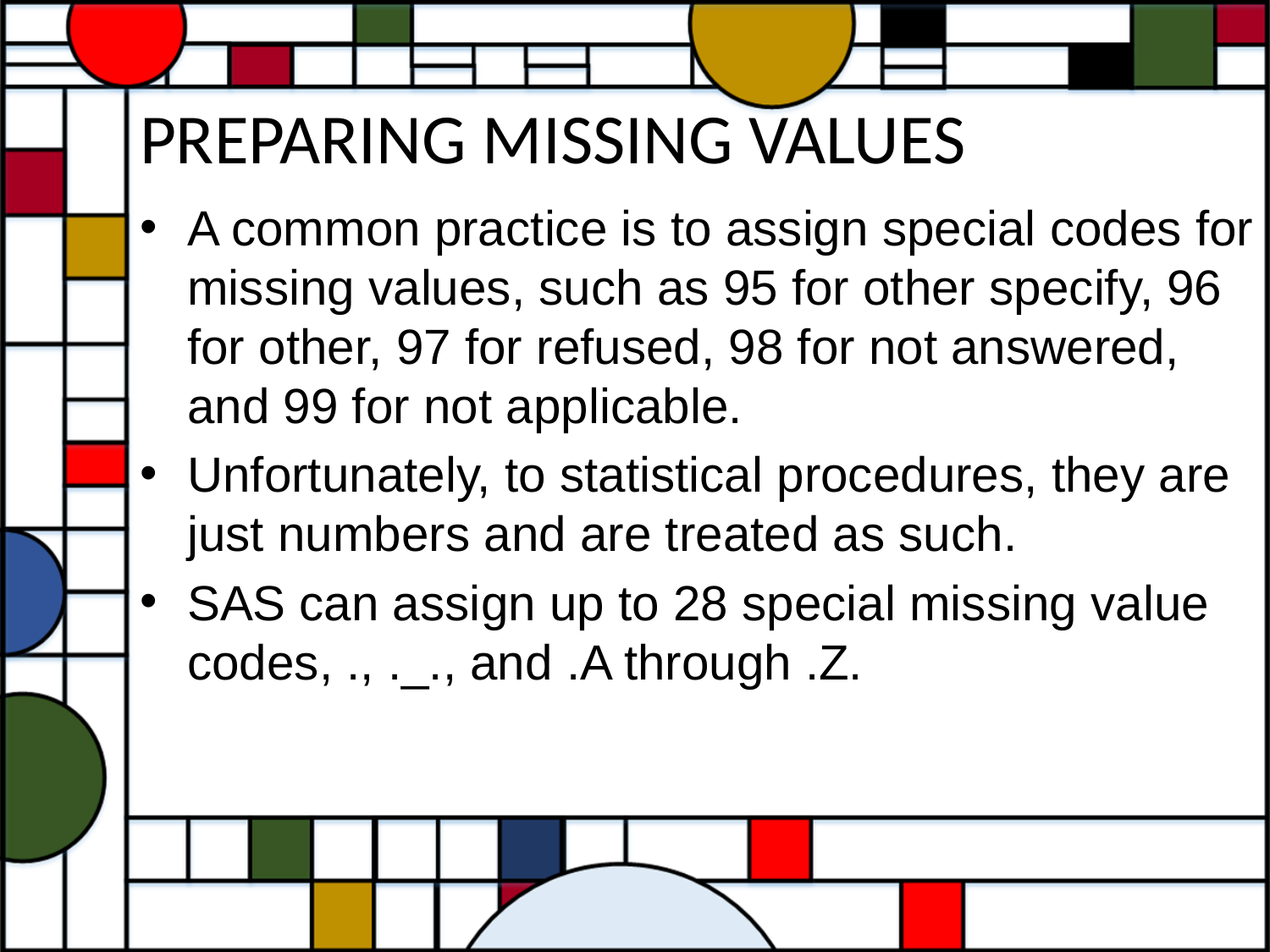

# PREPARING MISSING VALUES
A common practice is to assign special codes for missing values, such as 95 for other specify, 96 for other, 97 for refused, 98 for not answered, and 99 for not applicable.
Unfortunately, to statistical procedures, they are just numbers and are treated as such.
SAS can assign up to 28 special missing value codes, ., ._., and .A through .Z.